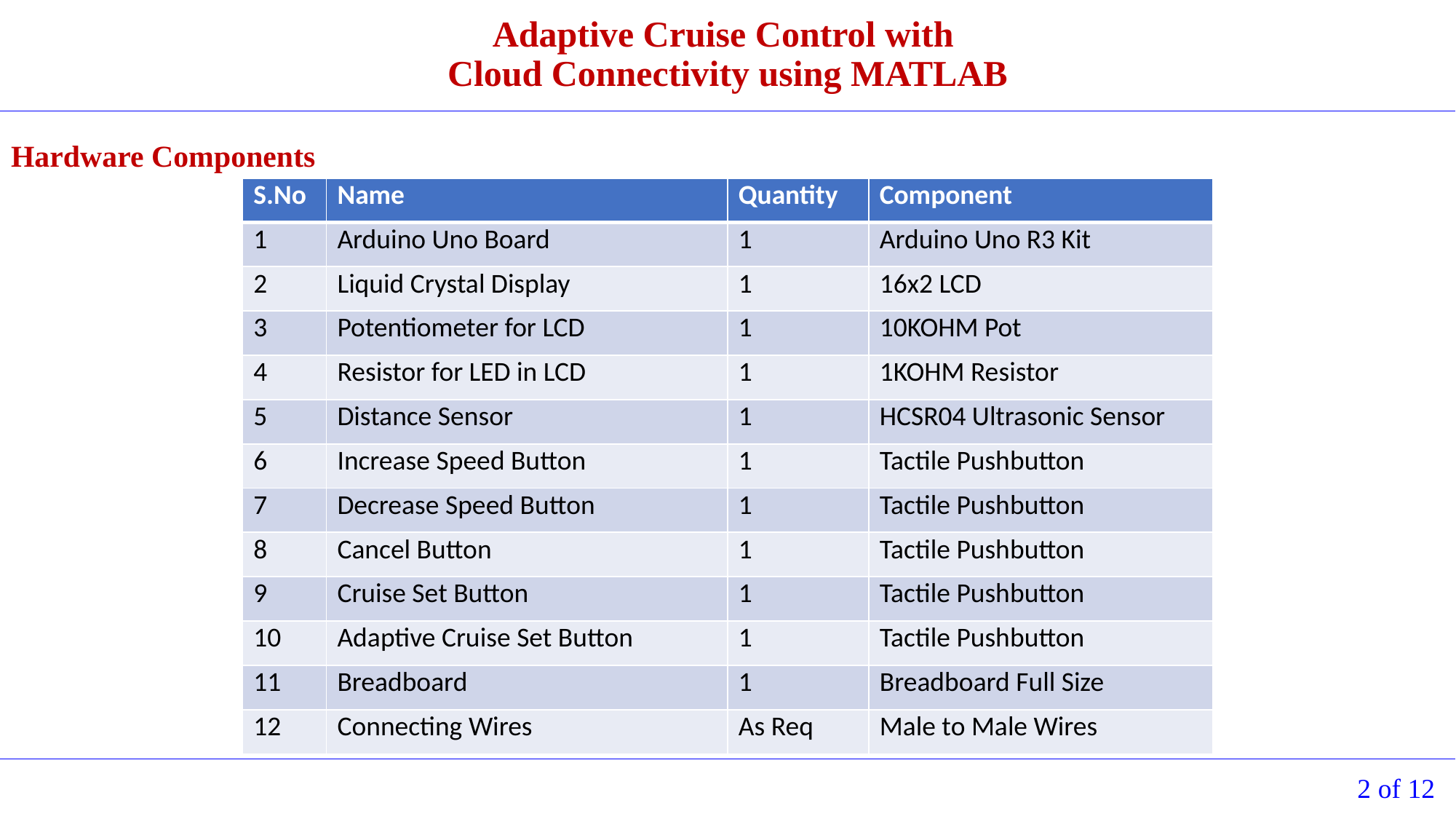

Hardware Components

| S.No | Name | Quantity | Component |
| --- | --- | --- | --- |
| 1 | Arduino Uno Board | 1 | Arduino Uno R3 Kit |
| 2 | Liquid Crystal Display | 1 | 16x2 LCD |
| 3 | Potentiometer for LCD | 1 | 10KOHM Pot |
| 4 | Resistor for LED in LCD | 1 | 1KOHM Resistor |
| 5 | Distance Sensor | 1 | HCSR04 Ultrasonic Sensor |
| 6 | Increase Speed Button | 1 | Tactile Pushbutton |
| 7 | Decrease Speed Button | 1 | Tactile Pushbutton |
| 8 | Cancel Button | 1 | Tactile Pushbutton |
| 9 | Cruise Set Button | 1 | Tactile Pushbutton |
| 10 | Adaptive Cruise Set Button | 1 | Tactile Pushbutton |
| 11 | Breadboard | 1 | Breadboard Full Size |
| 12 | Connecting Wires | As Req | Male to Male Wires |